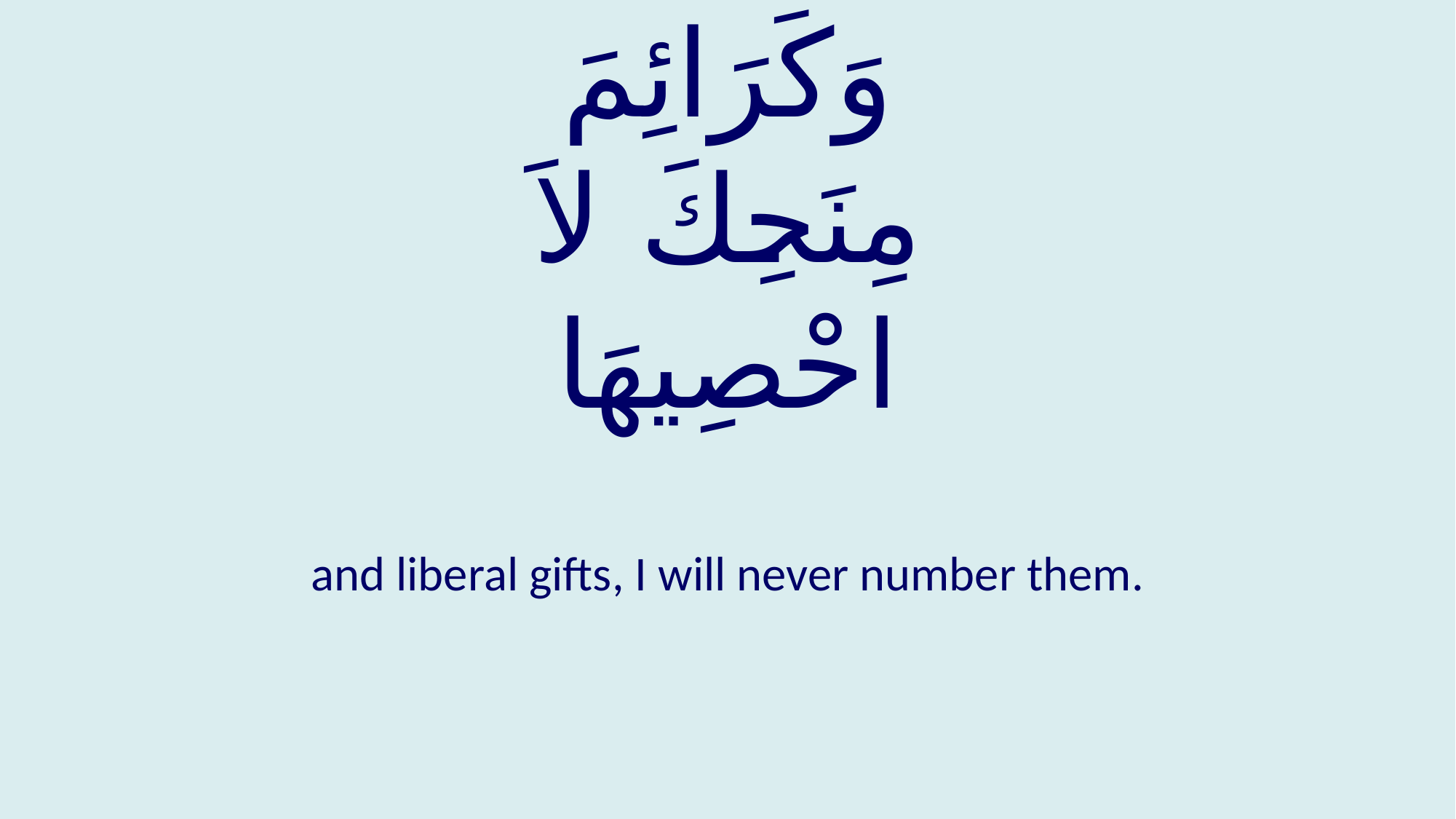

# وَكَرَائِمَ مِنَحِكَ لاَ احْصِيهَا
and liberal gifts, I will never number them.